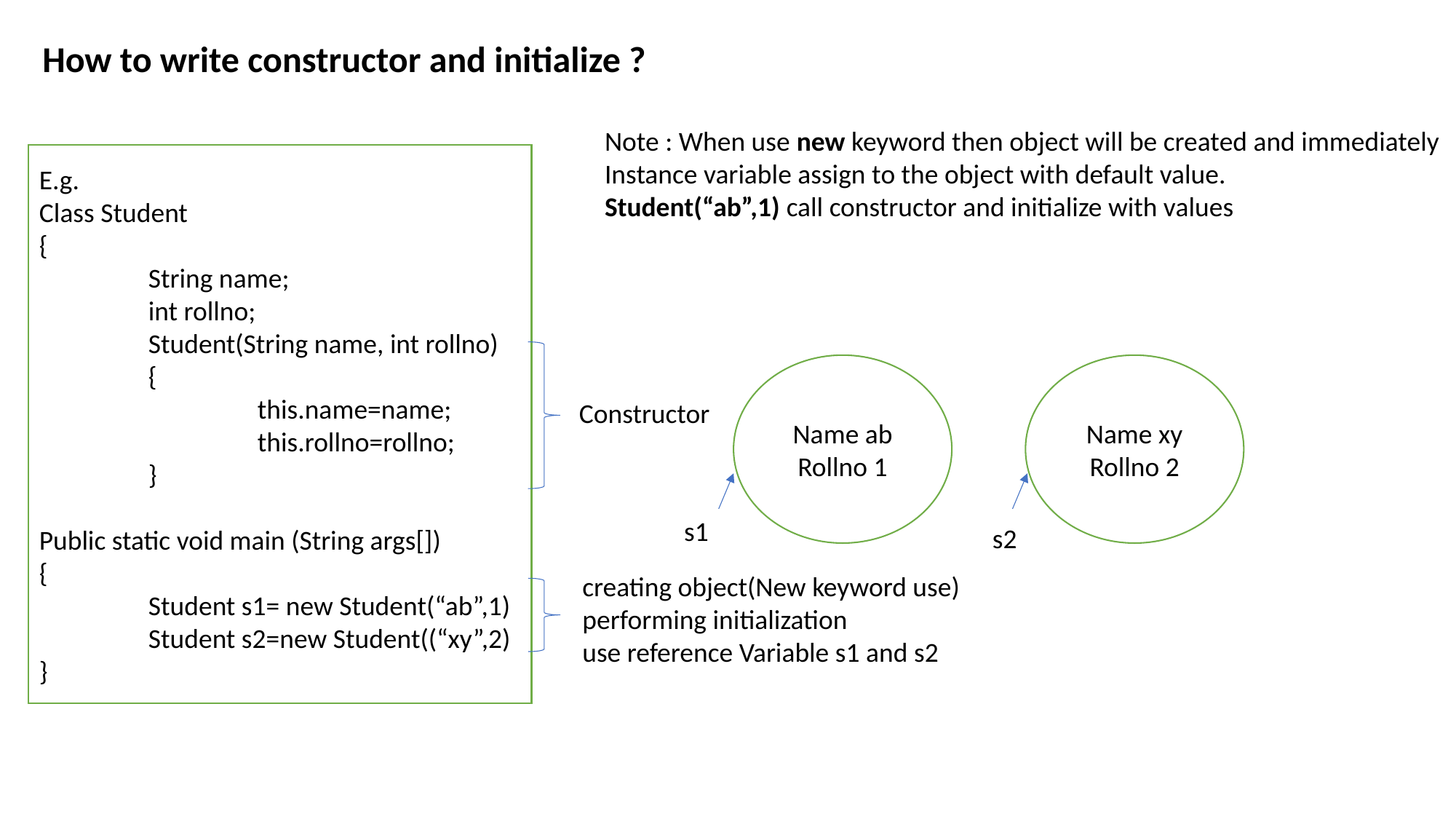

How to write constructor and initialize ?
Note : When use new keyword then object will be created and immediately
Instance variable assign to the object with default value.
Student(“ab”,1) call constructor and initialize with values

E.g.
Class Student
{
	String name;
	int rollno;
	Student(String name, int rollno)
	{
		this.name=name;
		this.rollno=rollno;
	}

Public static void main (String args[])
{
	Student s1= new Student(“ab”,1)
	Student s2=new Student((“xy”,2)
}

Name xy
Rollno 2
Name ab
Rollno 1
Constructor
s1
s2
creating object(New keyword use)
performing initialization
use reference Variable s1 and s2